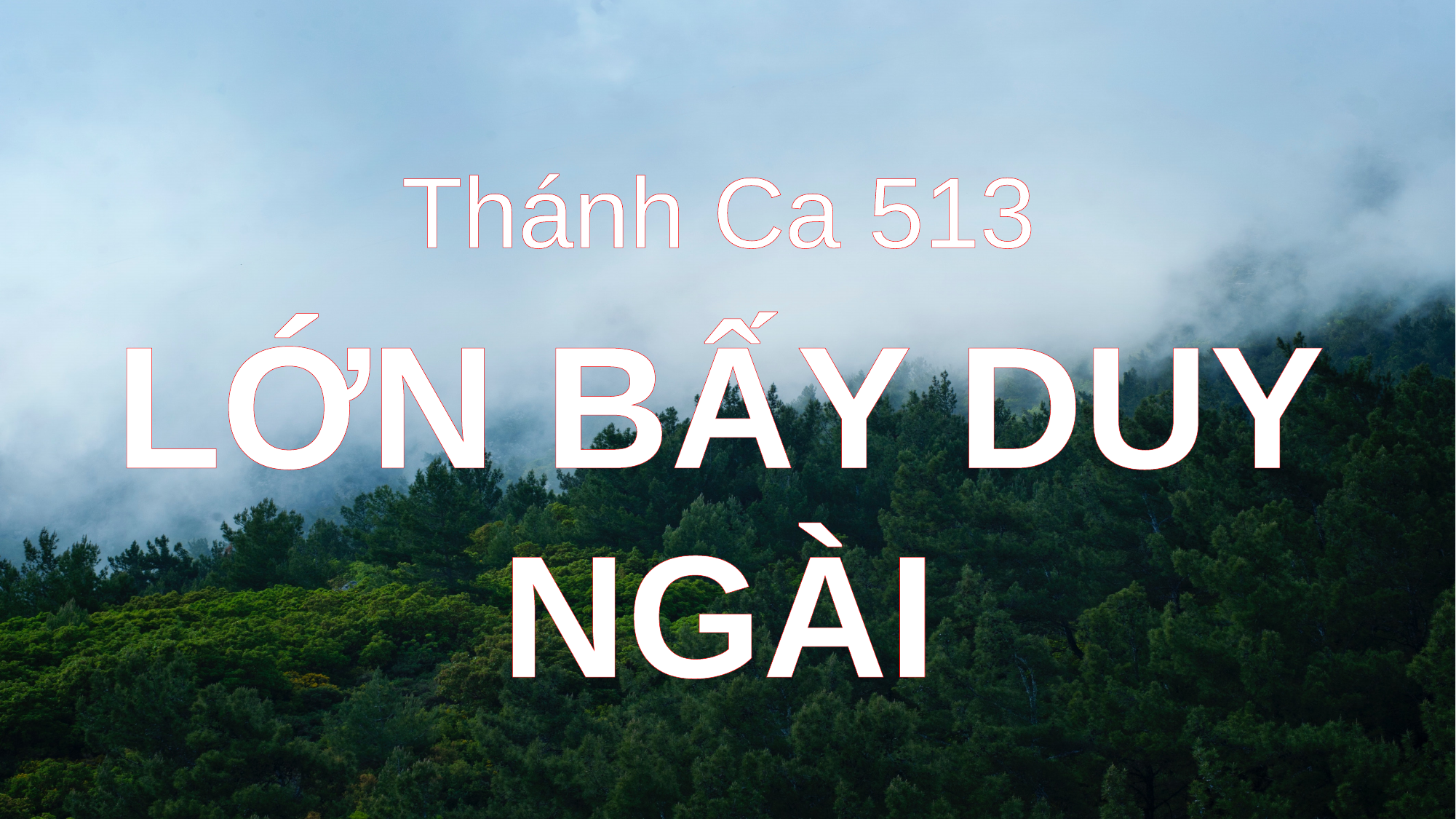

Thánh Ca 513
LỚN BẤY DUY NGÀI